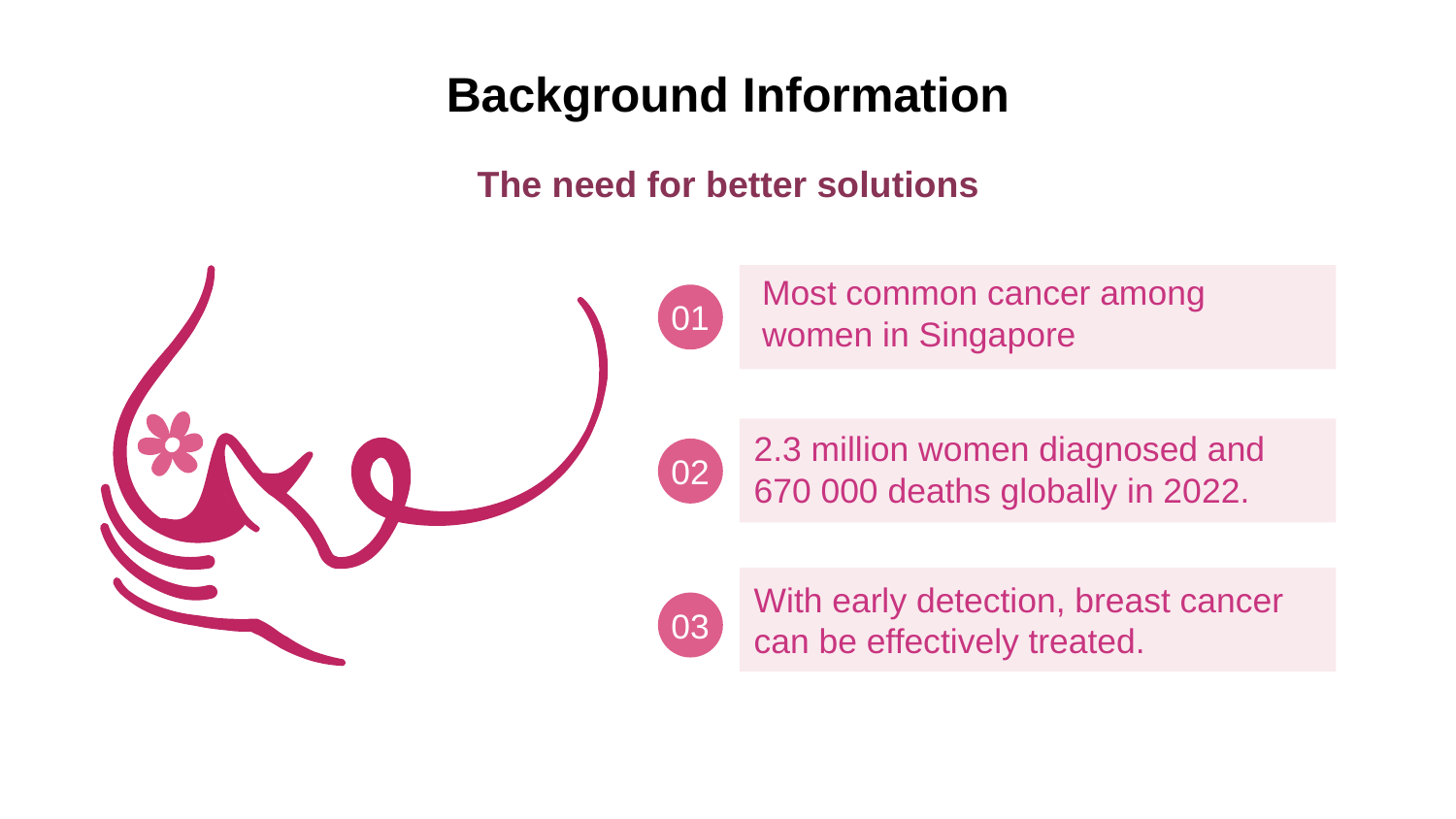

# Background Information
The need for better solutions

Most common cancer among women in Singapore
01

2.3 million women diagnosed and 670 000 deaths globally in 2022.
02

With early detection, breast cancer can be effectively treated.
03